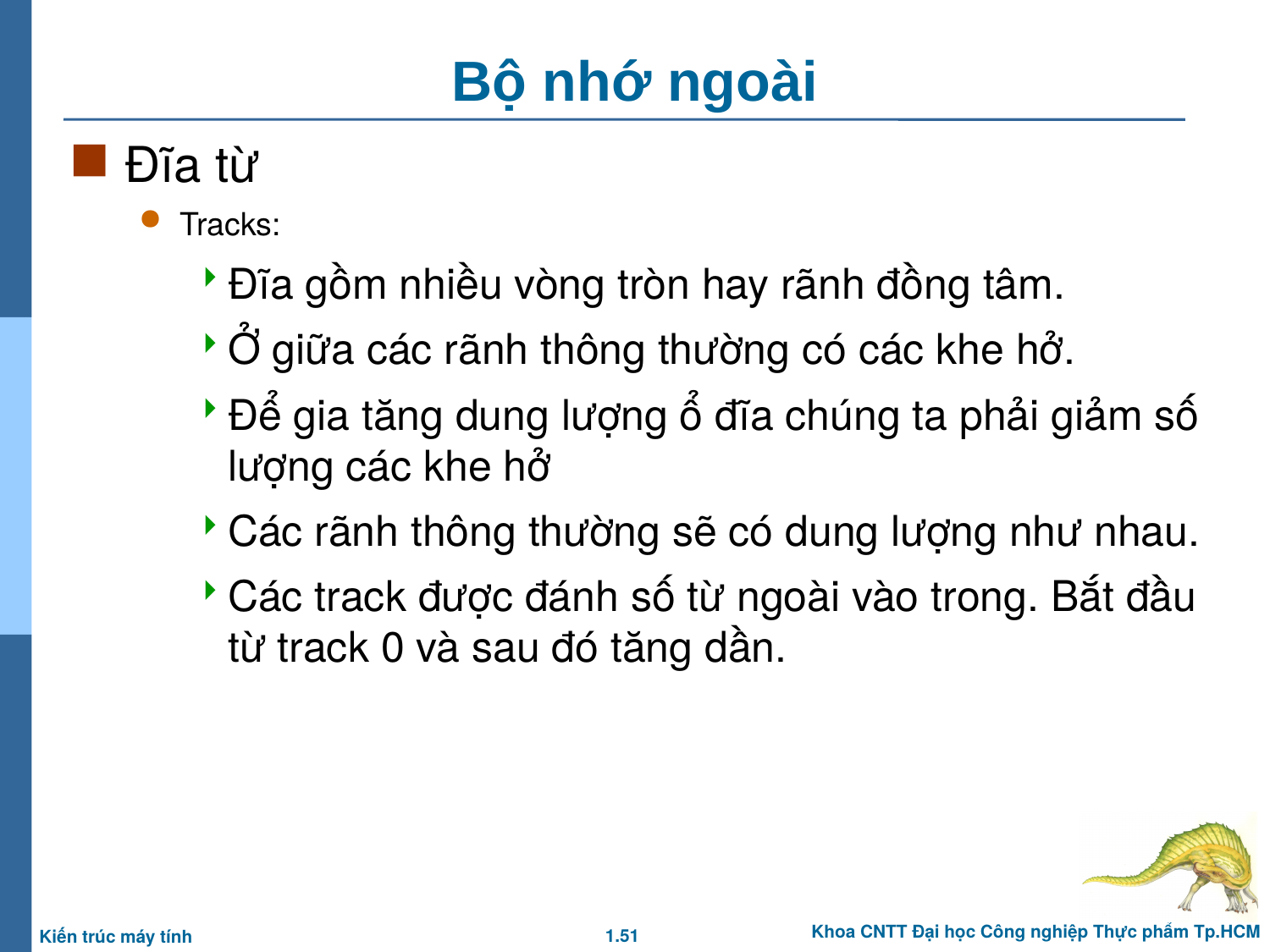

# Bộ nhớ ngoài
Đĩa từ
Tracks:
Đĩa gồm nhiều vòng tròn hay rãnh đồng tâm.
Ở giữa các rãnh thông thường có các khe hở.
Để gia tăng dung lượng ổ đĩa chúng ta phải giảm số lượng các khe hở
Các rãnh thông thường sẽ có dung lượng như nhau.
Các track được đánh số từ ngoài vào trong. Bắt đầu từ track 0 và sau đó tăng dần.